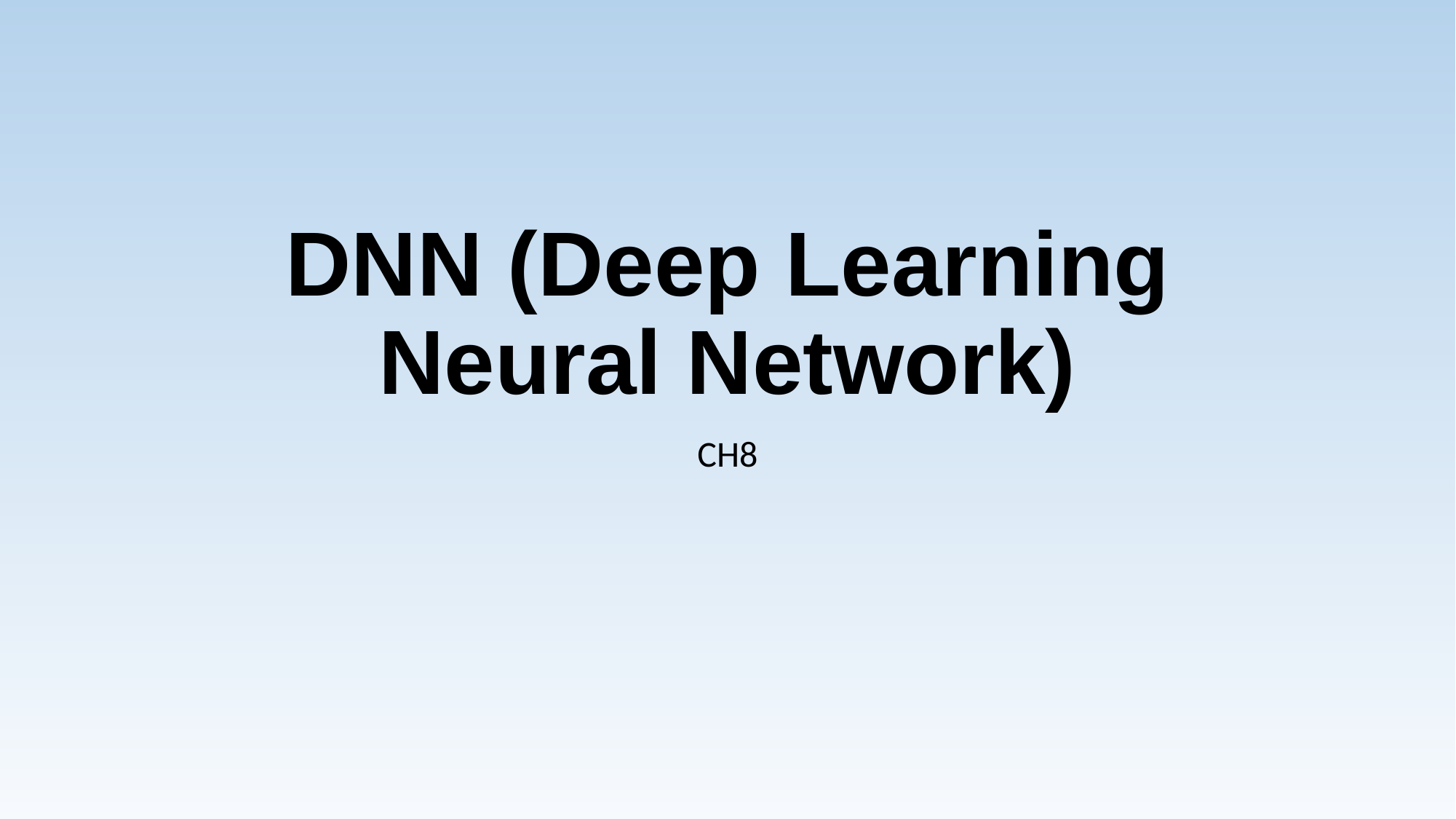

# DNN (Deep Learning Neural Network)
CH8